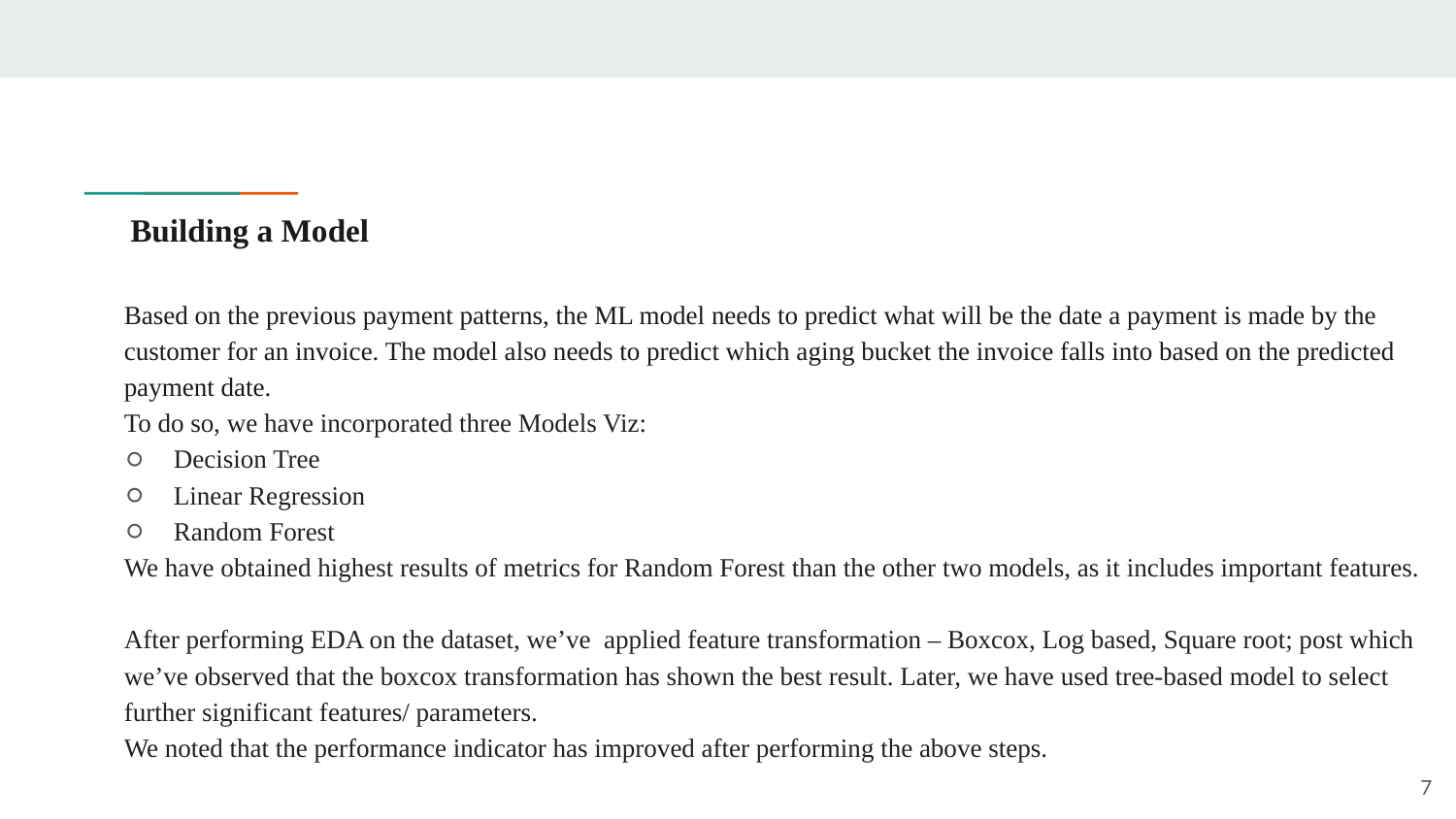

# Building a Model
Based on the previous payment patterns, the ML model needs to predict what will be the date a payment is made by the customer for an invoice. The model also needs to predict which aging bucket the invoice falls into based on the predicted payment date.
To do so, we have incorporated three Models Viz:
Decision Tree
Linear Regression
Random Forest
We have obtained highest results of metrics for Random Forest than the other two models, as it includes important features.

After performing EDA on the dataset, we’ve  applied feature transformation – Boxcox, Log based, Square root; post which we’ve observed that the boxcox transformation has shown the best result. Later, we have used tree-based model to select further significant features/ parameters.
We noted that the performance indicator has improved after performing the above steps.

7